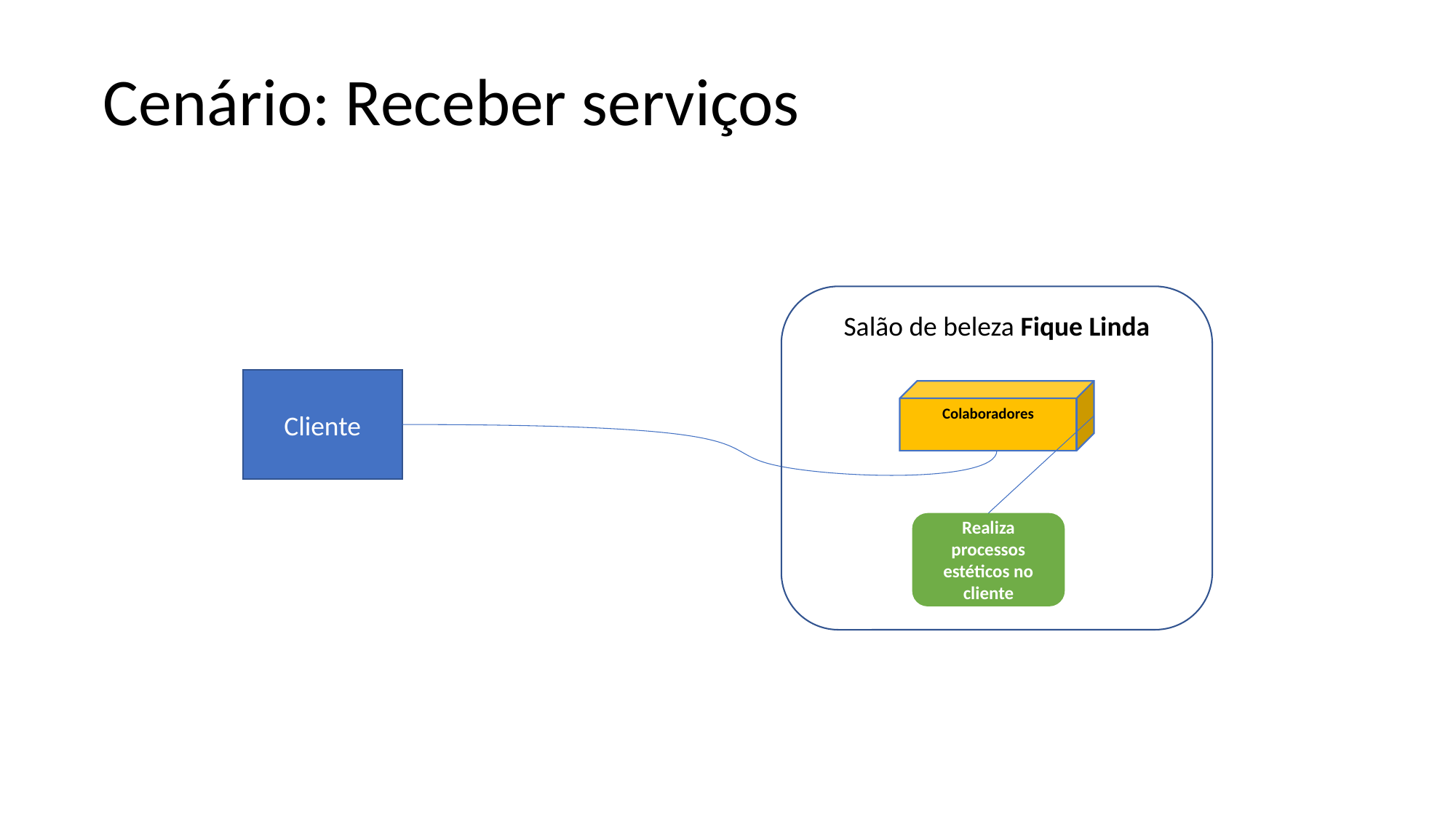

# Cenário: Receber serviços
Salão de beleza Fique Linda

Cliente
Colaboradores

Realiza processos estéticos no cliente